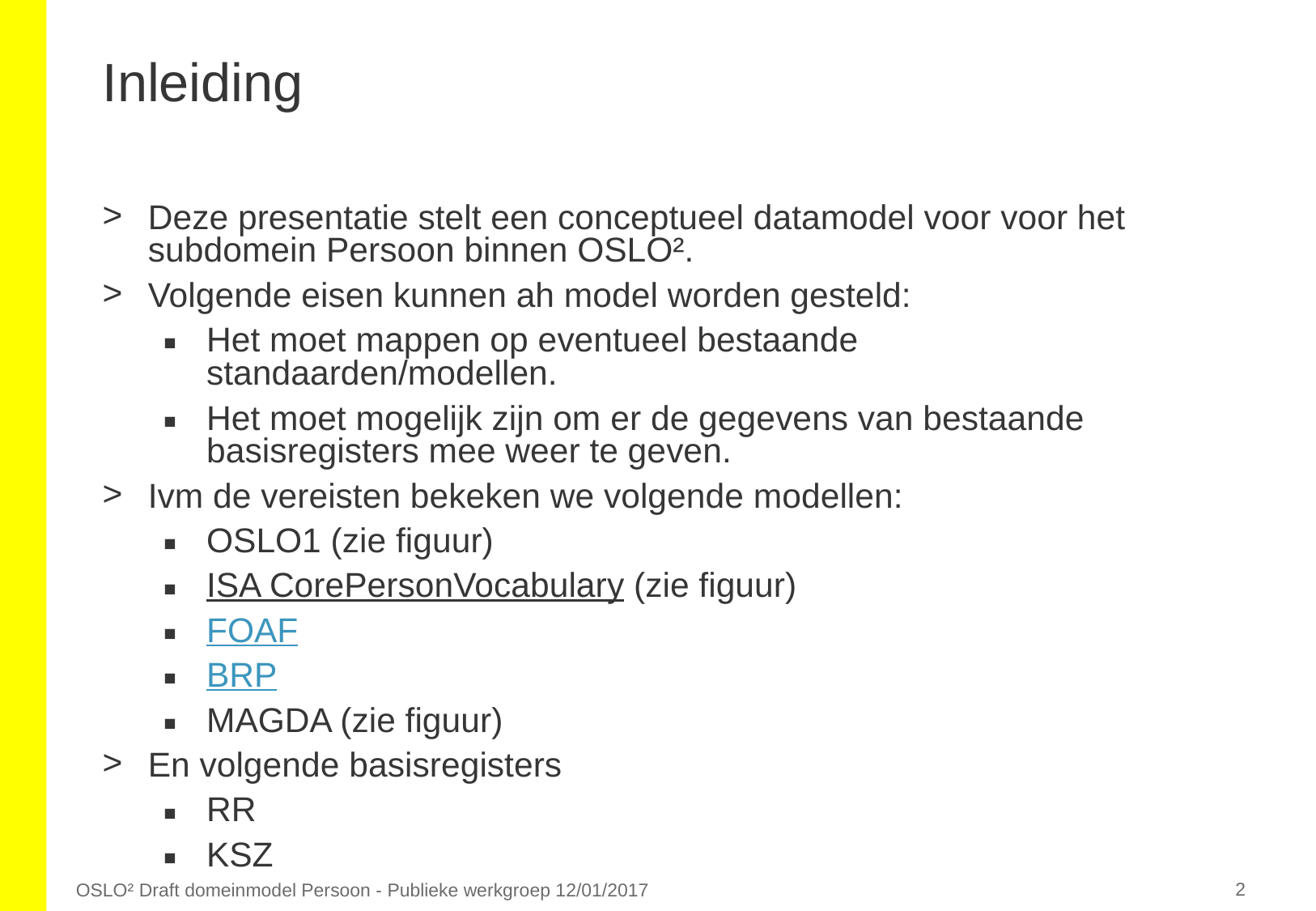

# Inleiding
Deze presentatie stelt een conceptueel datamodel voor voor het subdomein Persoon binnen OSLO².
Volgende eisen kunnen ah model worden gesteld:
Het moet mappen op eventueel bestaande standaarden/modellen.
Het moet mogelijk zijn om er de gegevens van bestaande basisregisters mee weer te geven.
Ivm de vereisten bekeken we volgende modellen:
OSLO1 (zie figuur)
ISA CorePersonVocabulary (zie figuur)
FOAF
BRP
MAGDA (zie figuur)
En volgende basisregisters
RR
KSZ
2
OSLO² Draft domeinmodel Persoon - Publieke werkgroep 12/01/2017